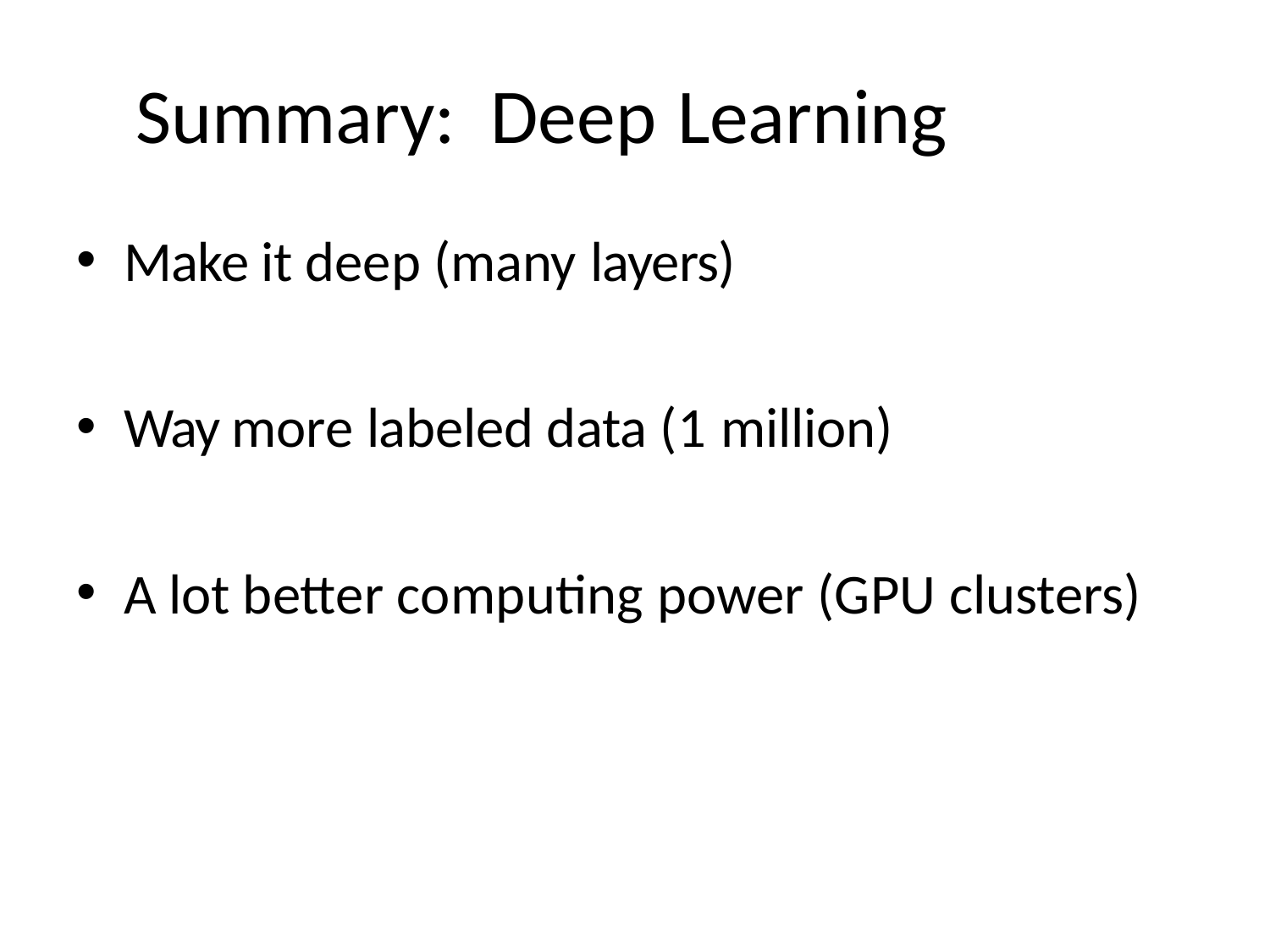

# Summary:  Deep Learning
Make it deep (many layers)

Way more labeled data (1 million)

A lot better computing power (GPU clusters)